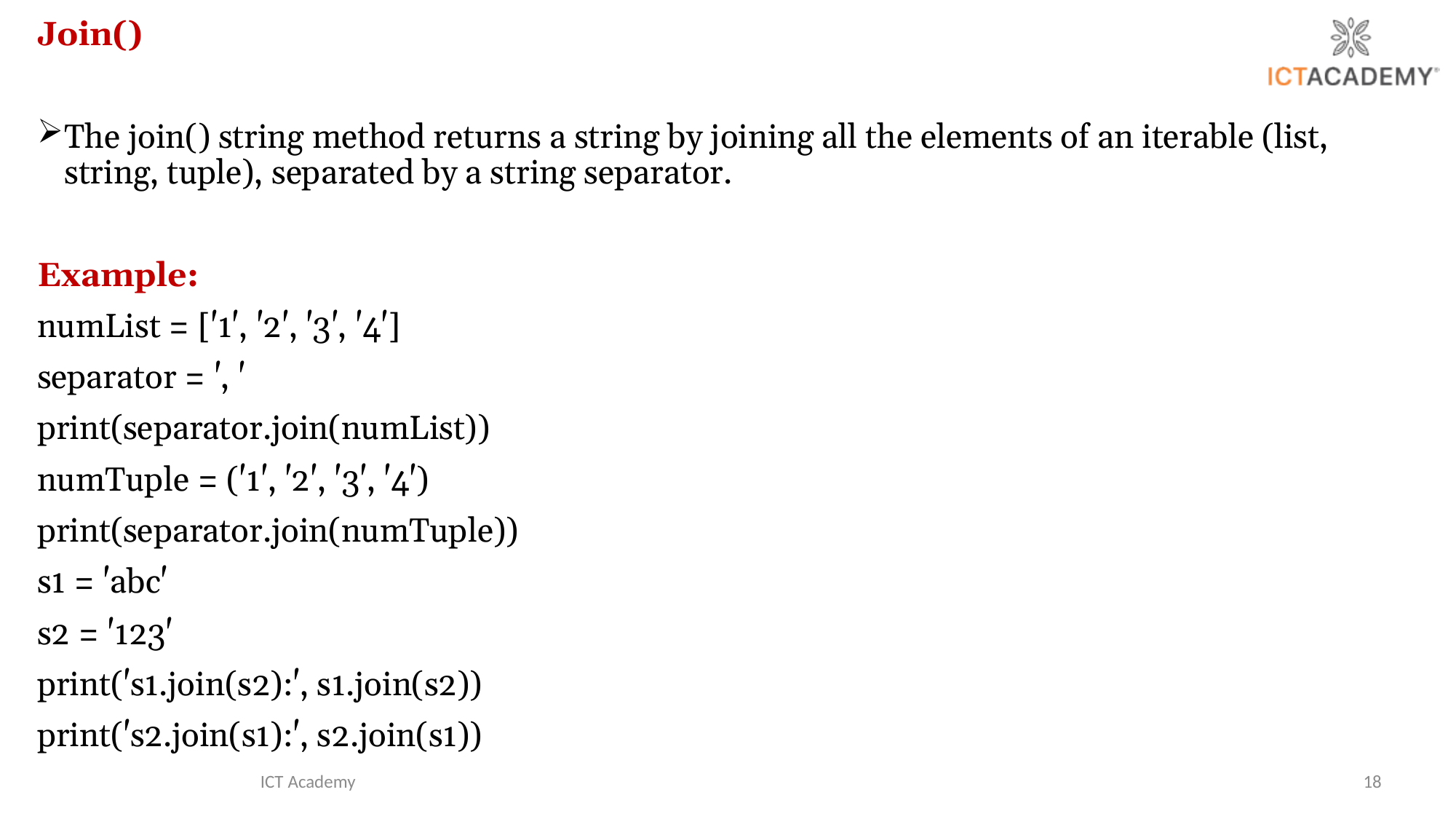

Join()

The join() string method returns a string by joining all the elements of an iterable (list, string, tuple), separated by a string separator.

Example:
numList = ['1', '2', '3', '4']
separator = ', '
print(separator.join(numList))
numTuple = ('1', '2', '3', '4')
print(separator.join(numTuple))
s1 = 'abc'
s2 = '123'
print('s1.join(s2):', s1.join(s2))
print('s2.join(s1):', s2.join(s1))

ICT Academy
18